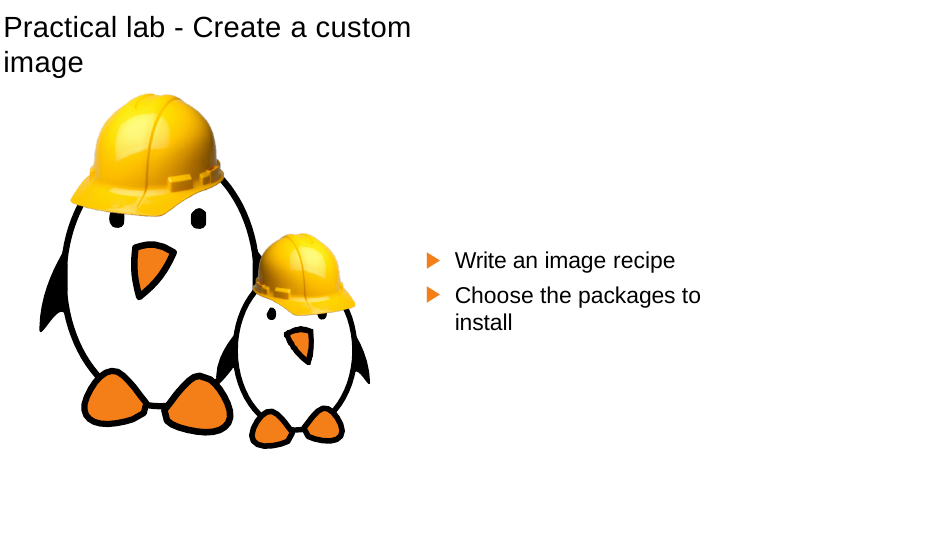

Practical lab - Create a custom image

Write an image recipe
Choose the packages to install
198/300
Remake by Mao Huynh